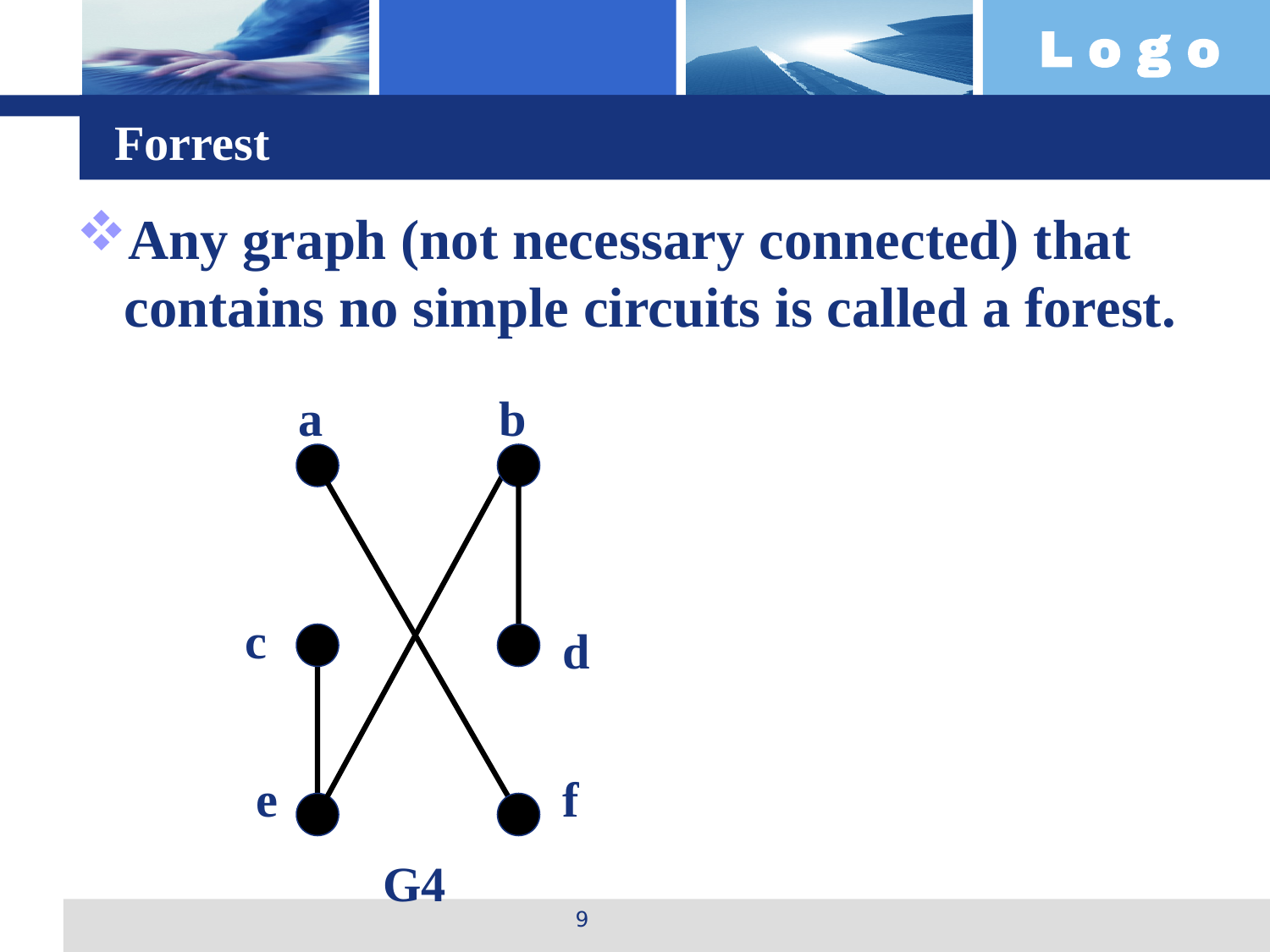

# Forrest
Any graph (not necessary connected) that contains no simple circuits is called a forest.
a
b

c
d

e
f

G4
9